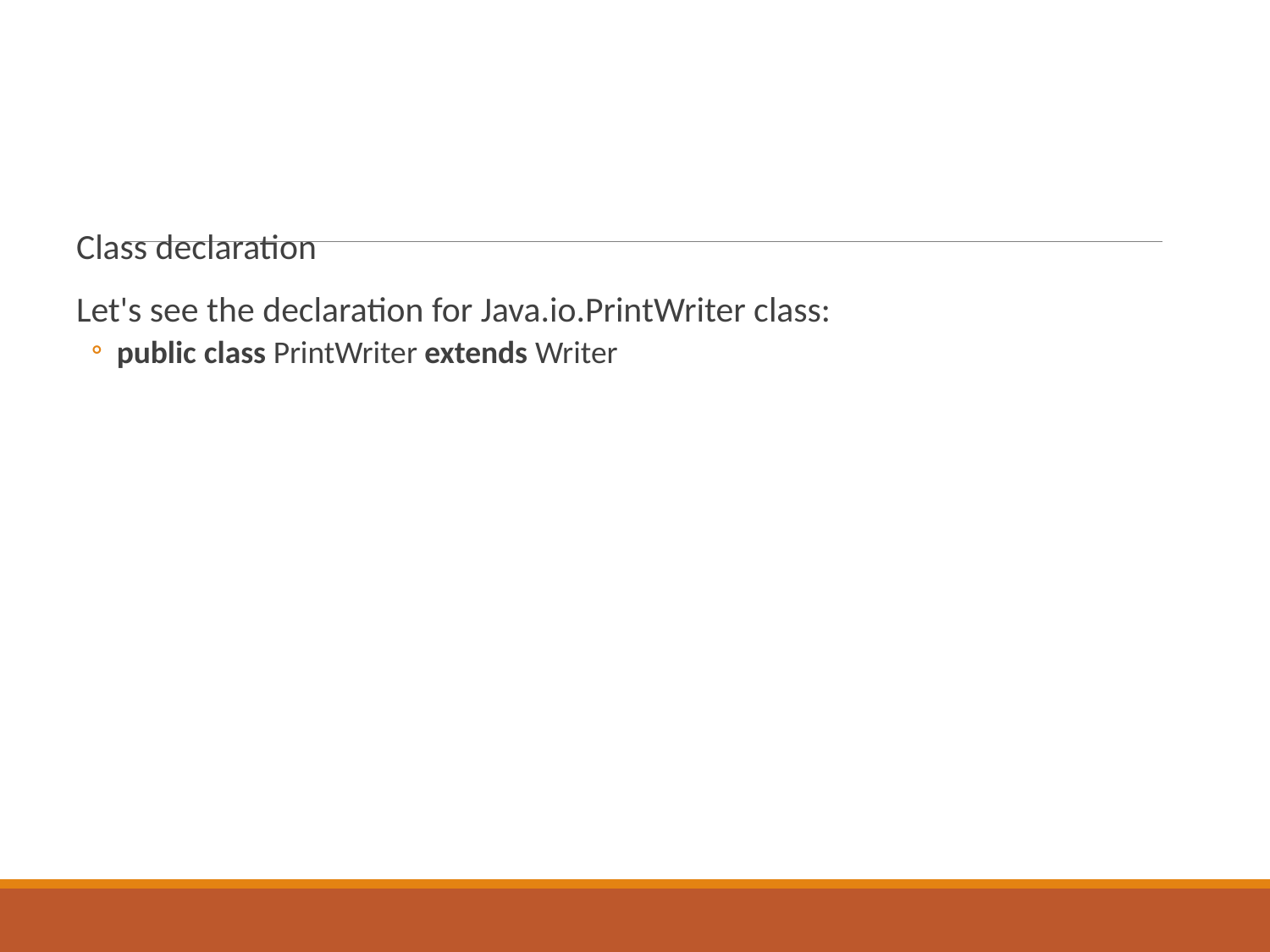

#
Class declaration
Let's see the declaration for Java.io.PrintWriter class:
public class PrintWriter extends Writer